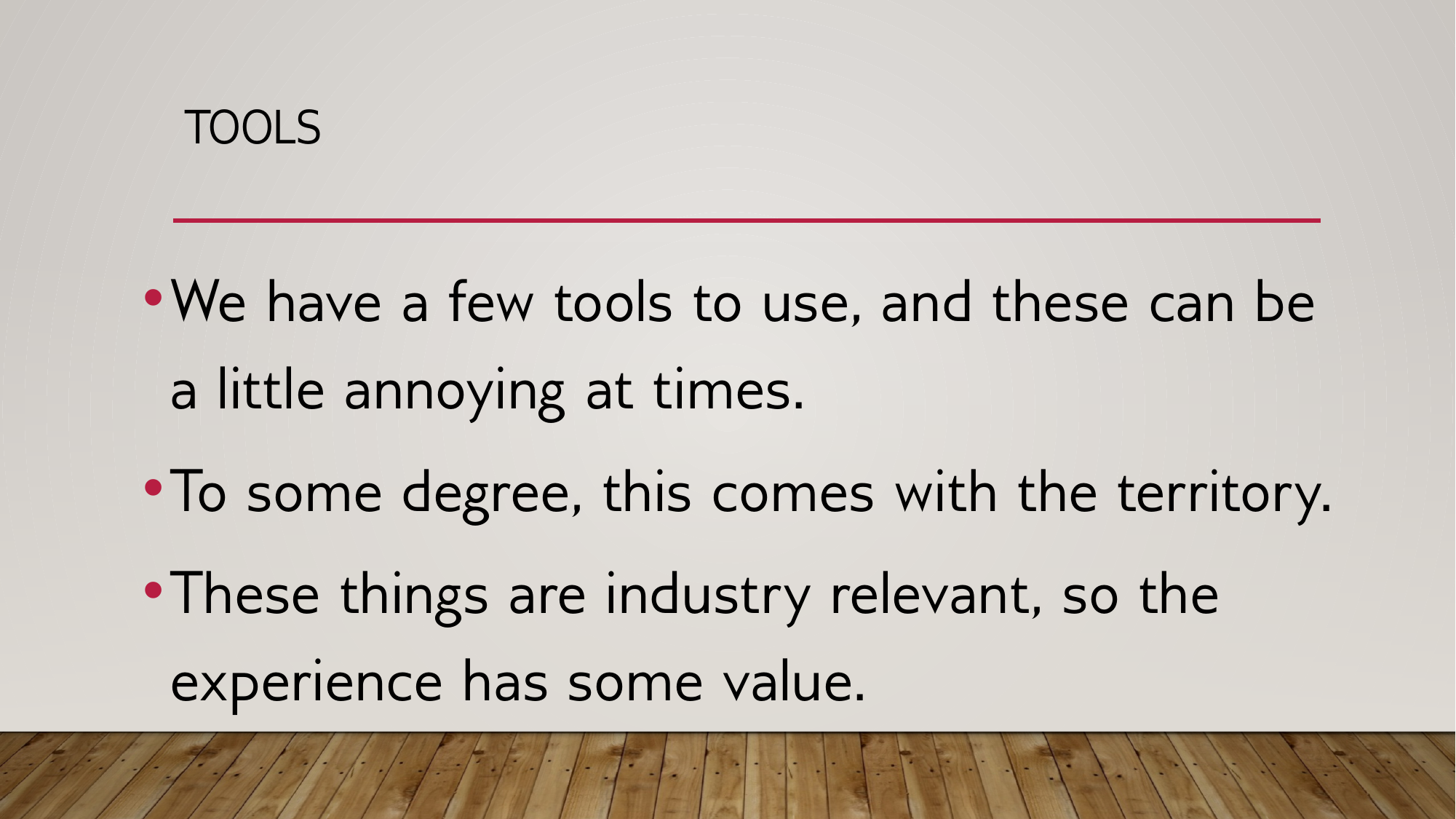

# Tools
We have a few tools to use, and these can be a little annoying at times.
To some degree, this comes with the territory.
These things are industry relevant, so the experience has some value.